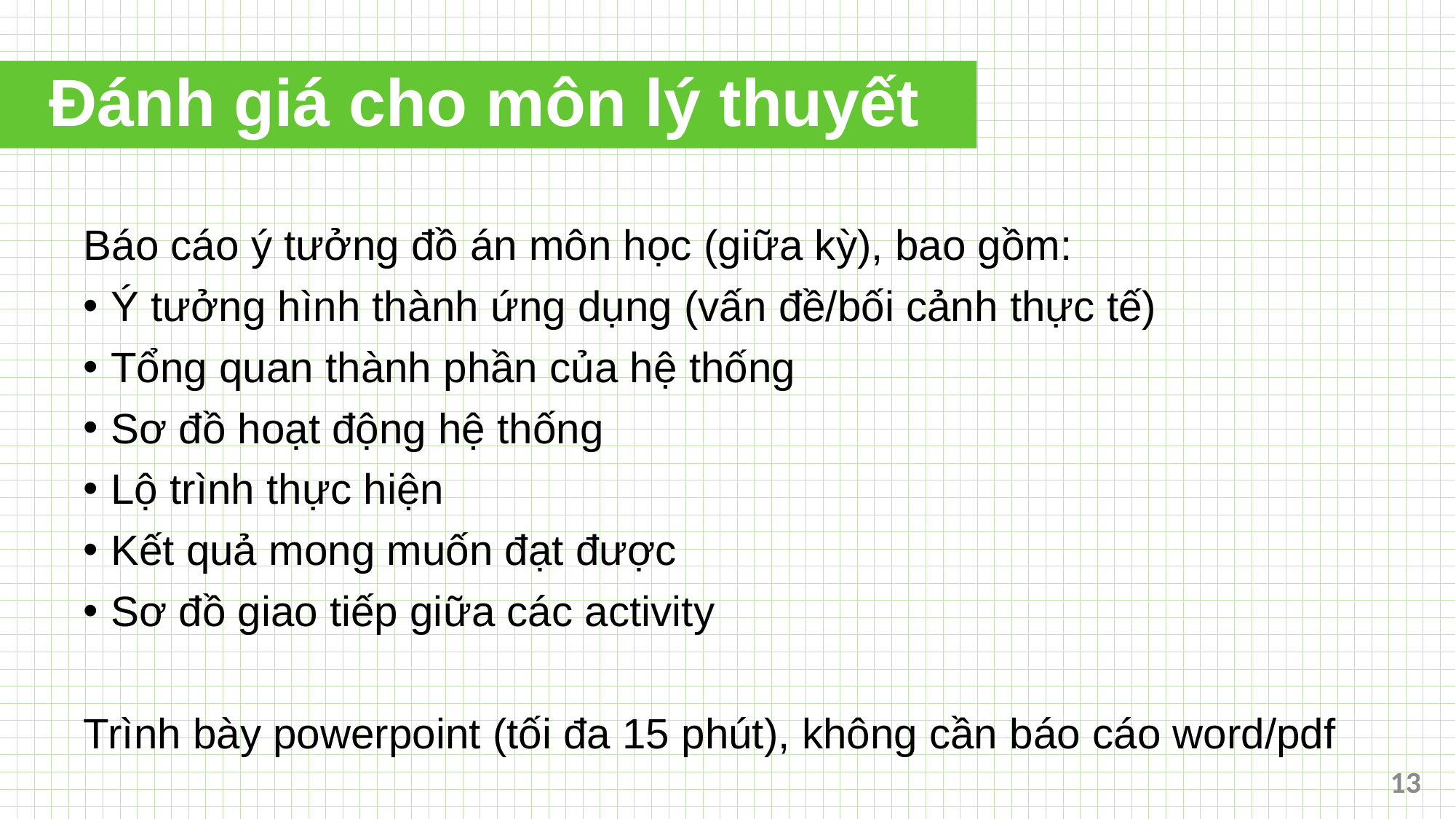

# Đánh giá cho môn lý thuyết
Báo cáo ý tưởng đồ án môn học (giữa kỳ), bao gồm:
Ý tưởng hình thành ứng dụng (vấn đề/bối cảnh thực tế)
Tổng quan thành phần của hệ thống
Sơ đồ hoạt động hệ thống
Lộ trình thực hiện
Kết quả mong muốn đạt được
Sơ đồ giao tiếp giữa các activity

Trình bày powerpoint (tối đa 15 phút), không cần báo cáo word/pdf
13